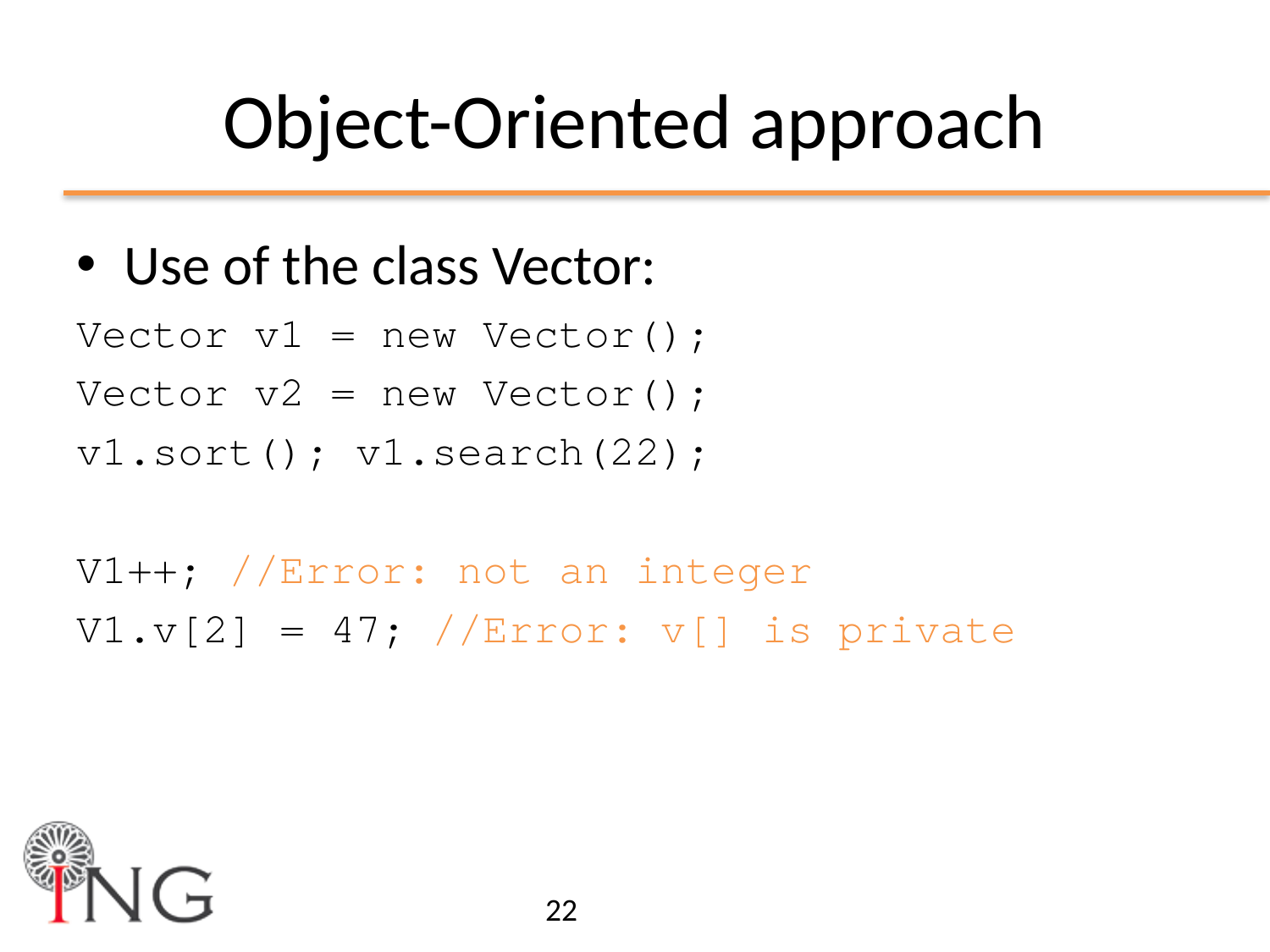

# Object-Oriented approach
Use of the class Vector:
Vector v1 = new Vector();
Vector v2 = new Vector();
v1.sort(); v1.search(22);

V1++; //Error: not an integer
V1.v[2] = 47; //Error: v[] is private

22